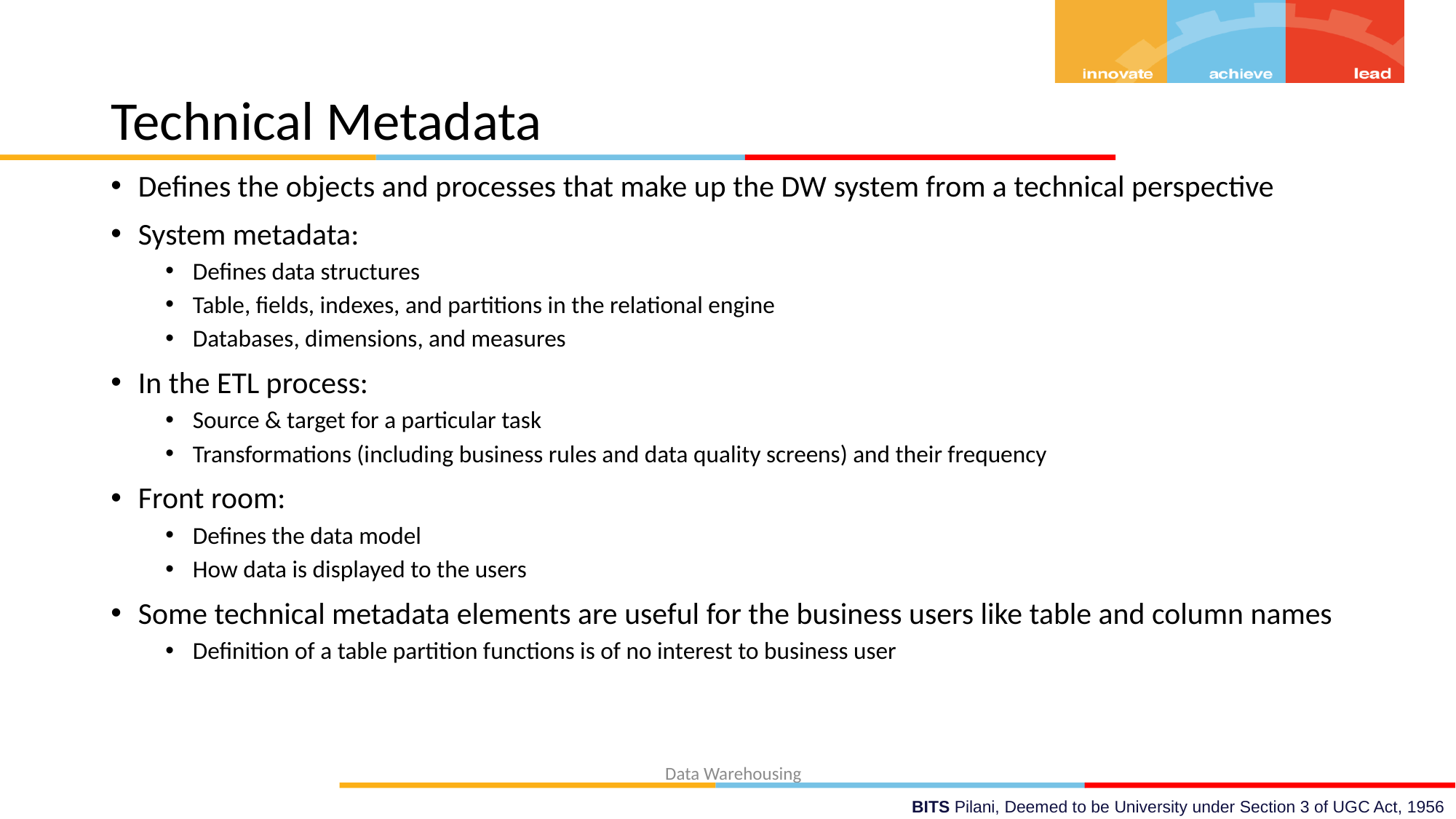

# Technical Metadata
Defines the objects and processes that make up the DW system from a technical perspective
System metadata:
Defines data structures
Table, fields, indexes, and partitions in the relational engine
Databases, dimensions, and measures
In the ETL process:
Source & target for a particular task
Transformations (including business rules and data quality screens) and their frequency
Front room:
Defines the data model
How data is displayed to the users
Some technical metadata elements are useful for the business users like table and column names
Definition of a table partition functions is of no interest to business user